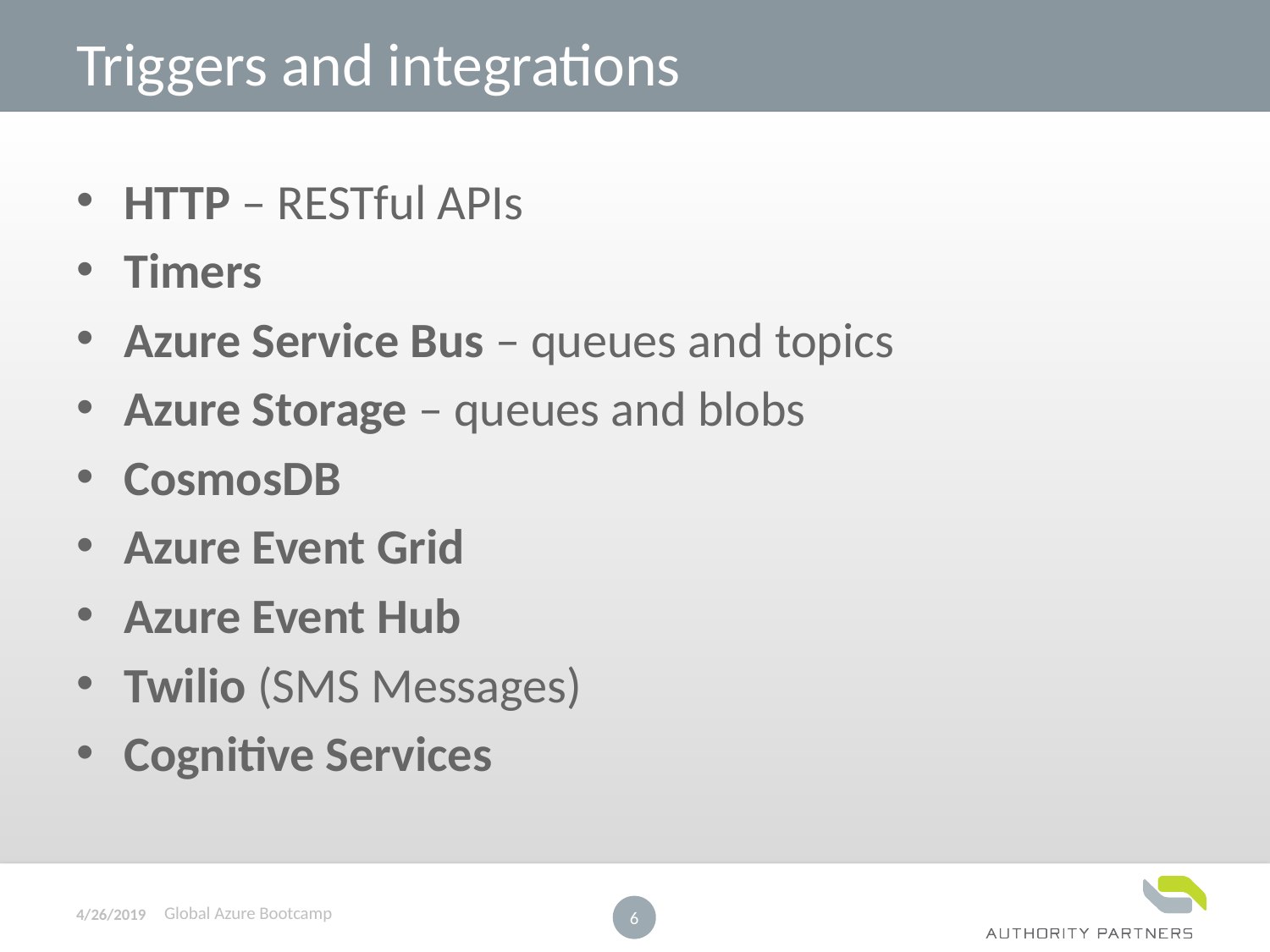

# Triggers and integrations
HTTP – RESTful APIs
Timers
Azure Service Bus – queues and topics
Azure Storage – queues and blobs
CosmosDB
Azure Event Grid
Azure Event Hub
Twilio (SMS Messages)
Cognitive Services